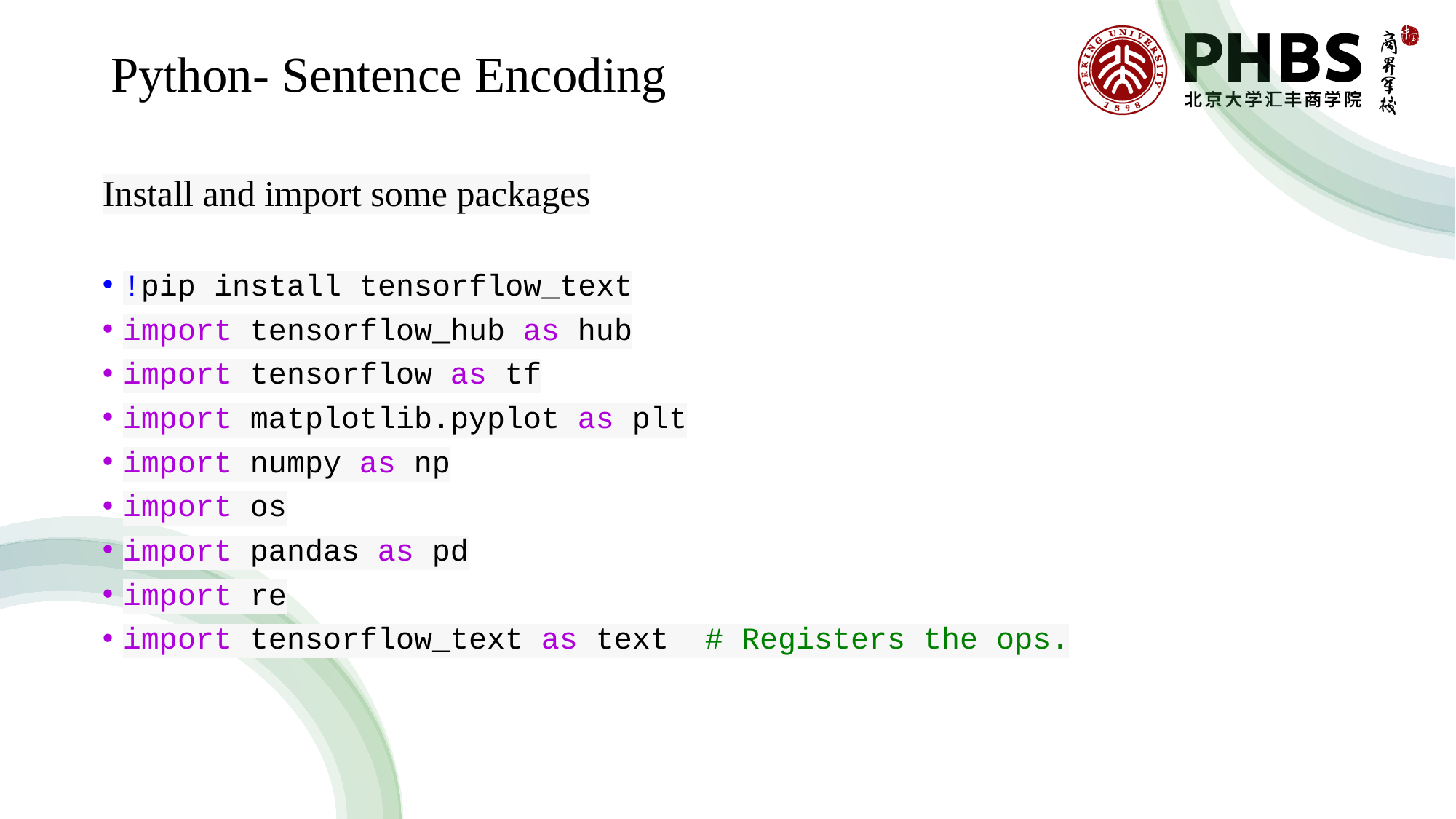

# Python- Sentence Encoding
Install and import some packages

!pip install tensorflow_text
import tensorflow_hub as hub
import tensorflow as tf
import matplotlib.pyplot as plt
import numpy as np
import os
import pandas as pd
import re
import tensorflow_text as text  # Registers the ops.